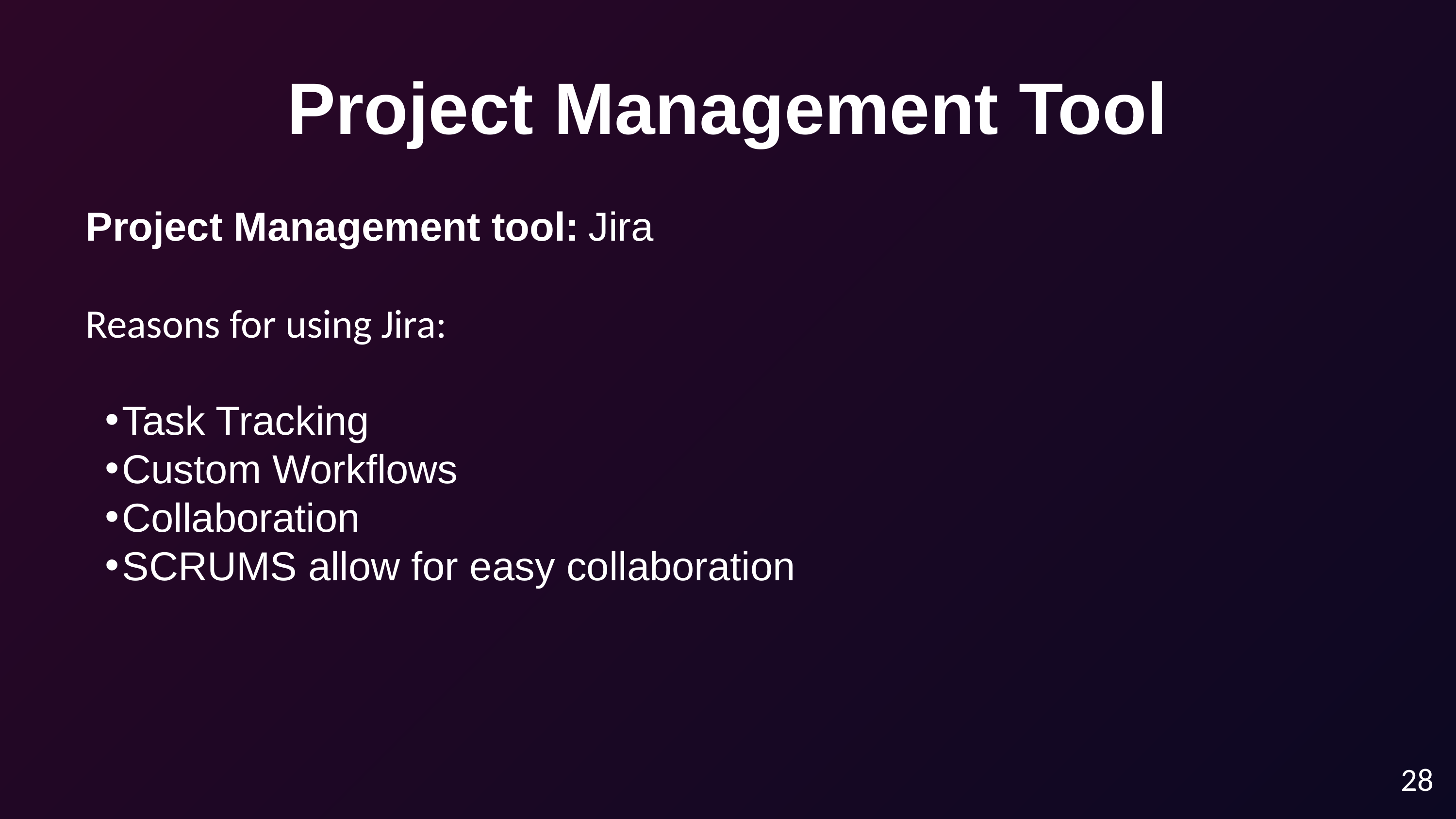

Project Management Tool
Project Management tool: Jira

Reasons for using Jira:

Task Tracking
Custom Workflows
Collaboration
SCRUMS allow for easy collaboration
28